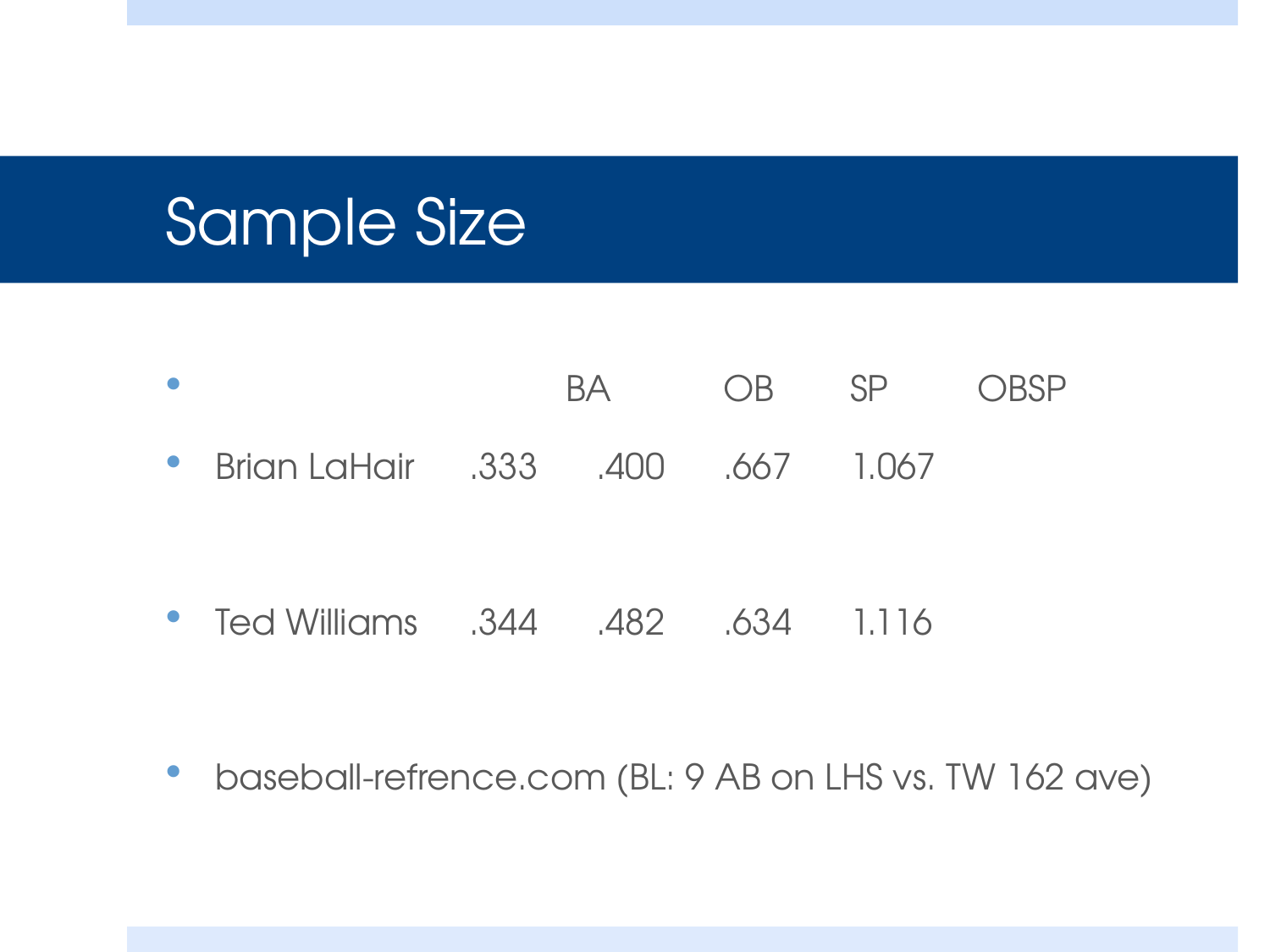

# Sample Size
                                    BA	OB	SP	OBSP
Brian LaHair 	.333	.400	.667	1.067

Ted Williams 	.344	.482	.634	1.116

baseball-refrence.com (BL: 9 AB on LHS vs. TW 162 ave)